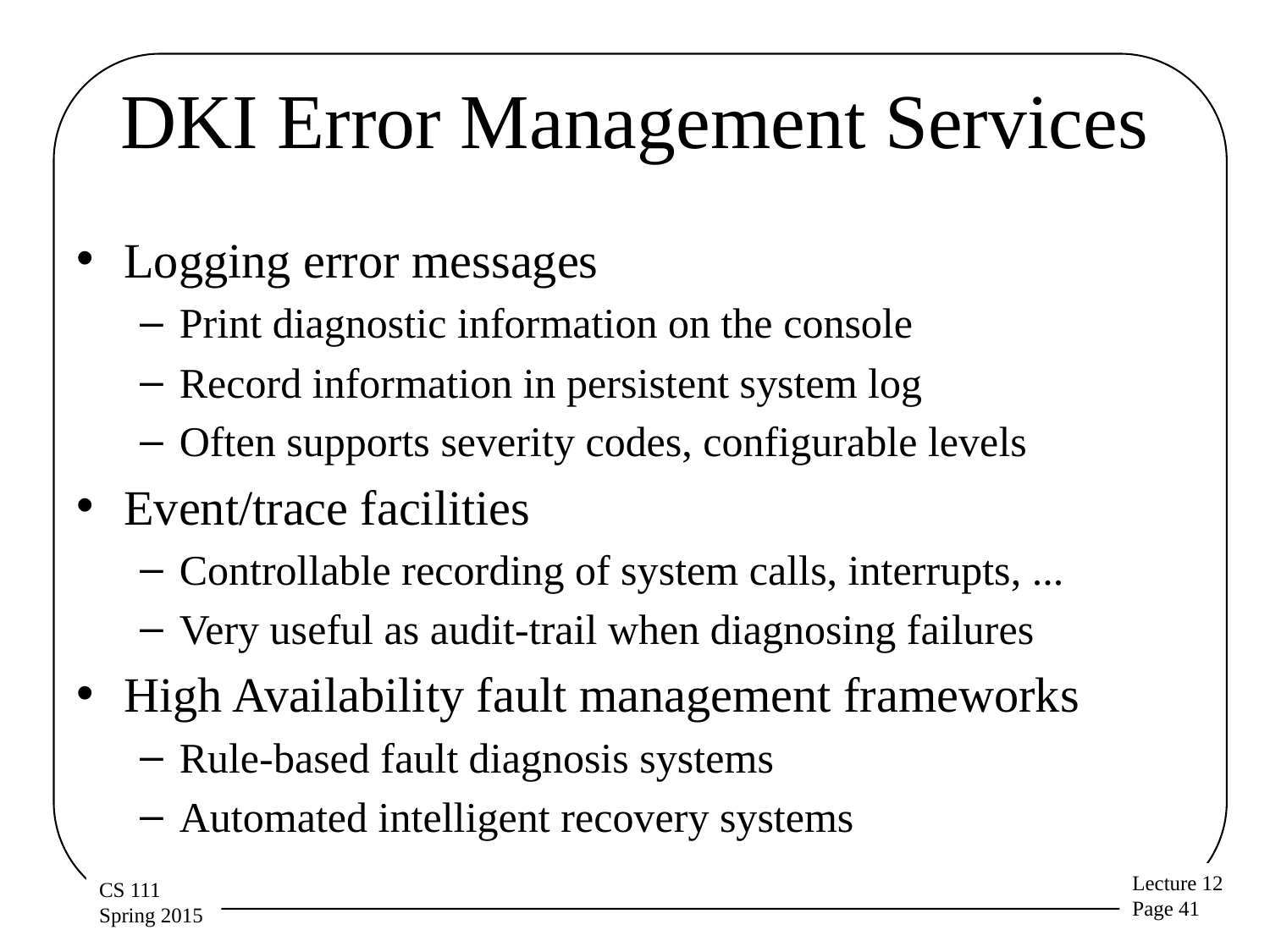

# DKI Error Management Services
Logging error messages
Print diagnostic information on the console
Record information in persistent system log
Often supports severity codes, configurable levels
Event/trace facilities
Controllable recording of system calls, interrupts, ...
Very useful as audit-trail when diagnosing failures
High Availability fault management frameworks
Rule-based fault diagnosis systems
Automated intelligent recovery systems